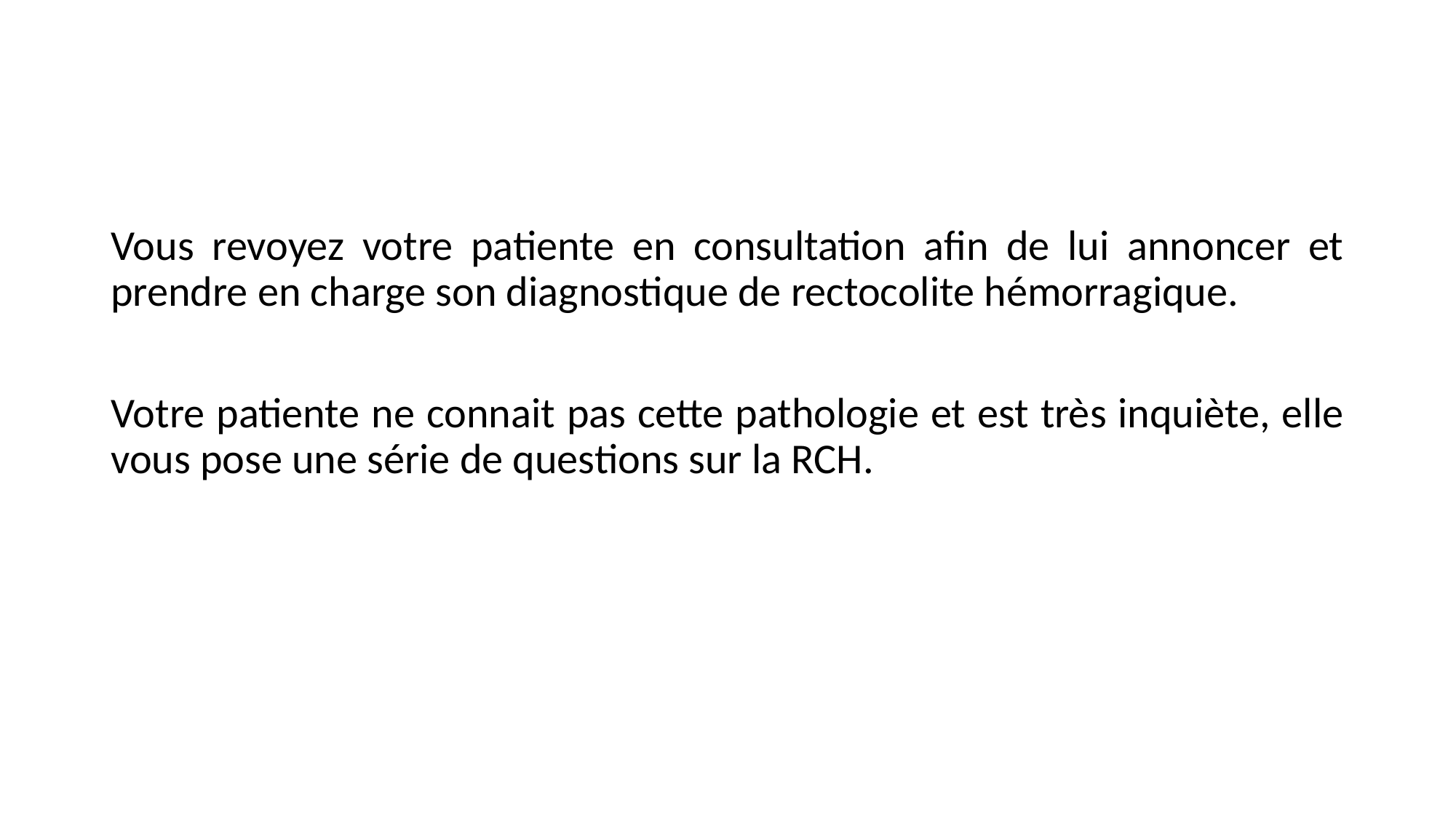

Vous revoyez votre patiente en consultation afin de lui annoncer et prendre en charge son diagnostique de rectocolite hémorragique.

Votre patiente ne connait pas cette pathologie et est très inquiète, elle vous pose une série de questions sur la RCH.